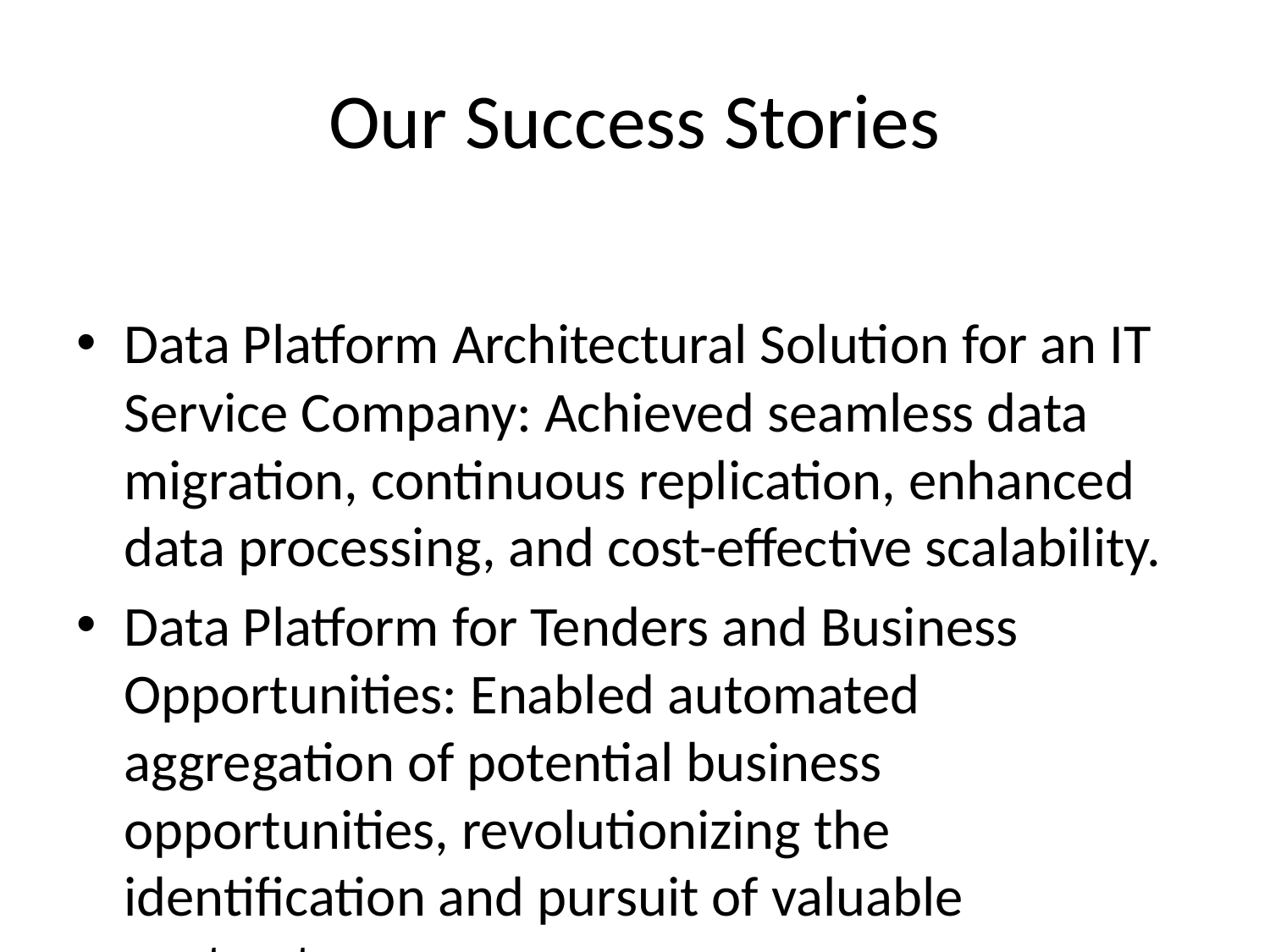

# Our Success Stories

Data Platform Architectural Solution for an IT Service Company: Achieved seamless data migration, continuous replication, enhanced data processing, and cost-effective scalability.
Data Platform for Tenders and Business Opportunities: Enabled automated aggregation of potential business opportunities, revolutionizing the identification and pursuit of valuable contracts.
Data Platform for Health Care Company: Built a data repository for healthcare analytics, offering greater flexibility and enhanced KPI monitoring.
Data Platform for Fraud/Anomaly Detection: Developed a robust data mart for efficient anomaly detection, supporting streamlined BI operations and quicker decision-making.